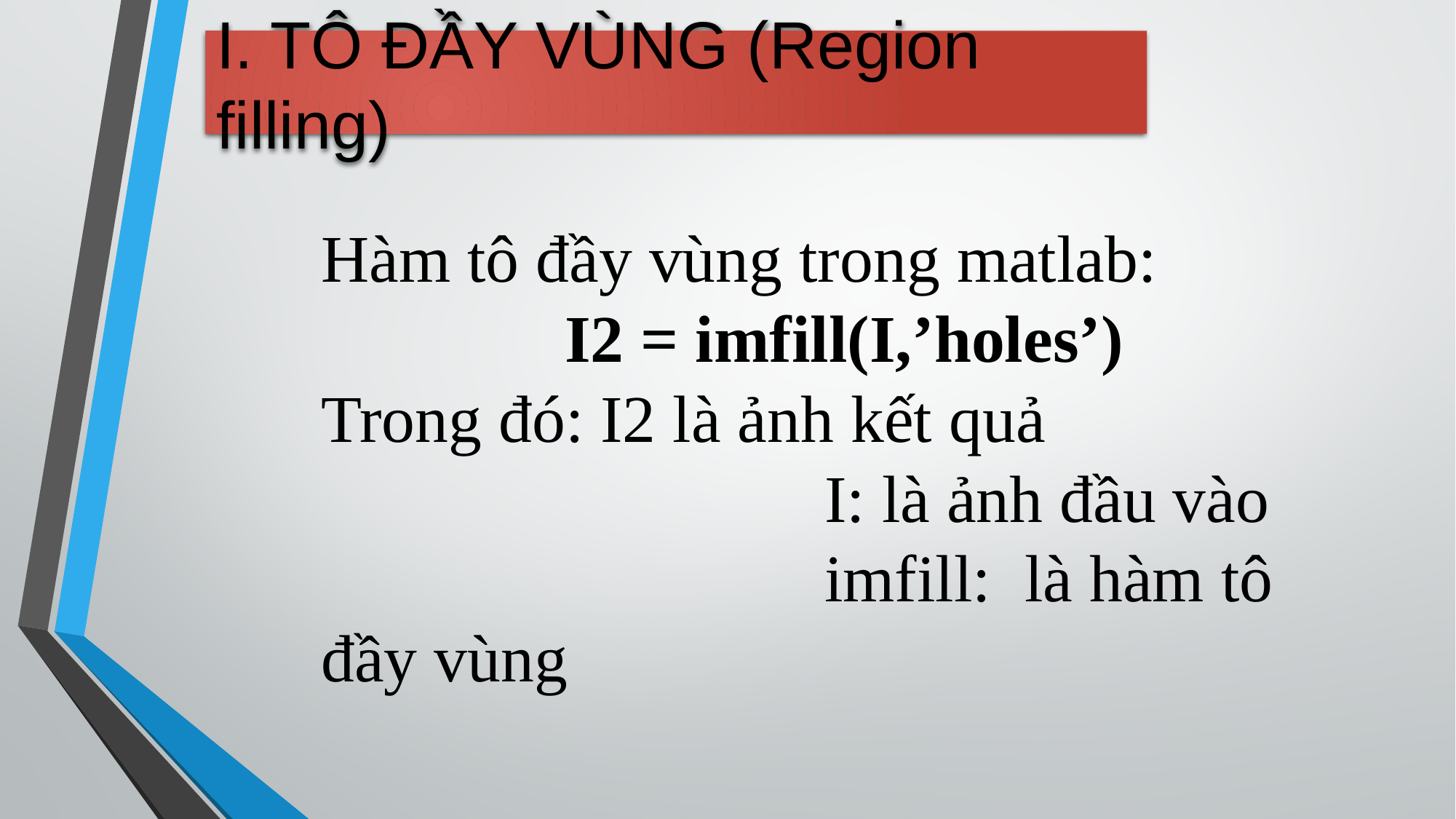

I. TÔ ĐẦY VÙNG (Region filling)
Hàm tô đầy vùng trong matlab:
 I2 = imfill(I,’holes’)
Trong đó: I2 là ảnh kết quả
				    I: là ảnh đầu vào
				    imfill:  là hàm tô đầy vùng